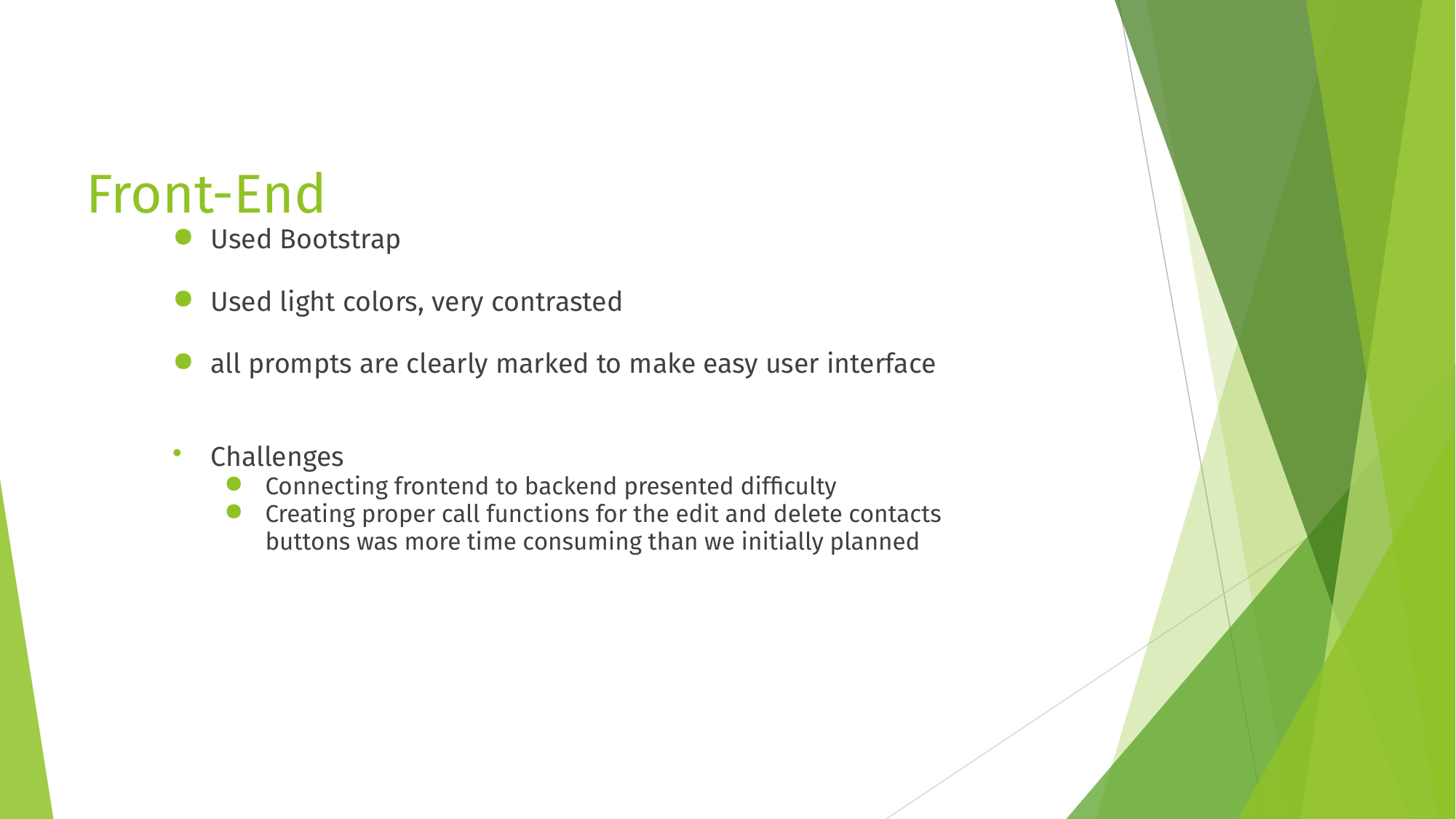

# Front-End
Used Bootstrap

Used light colors, very contrasted

all prompts are clearly marked to make easy user interface

Challenges
Connecting frontend to backend presented difficulty
Creating proper call functions for the edit and delete contacts buttons was more time consuming than we initially planned